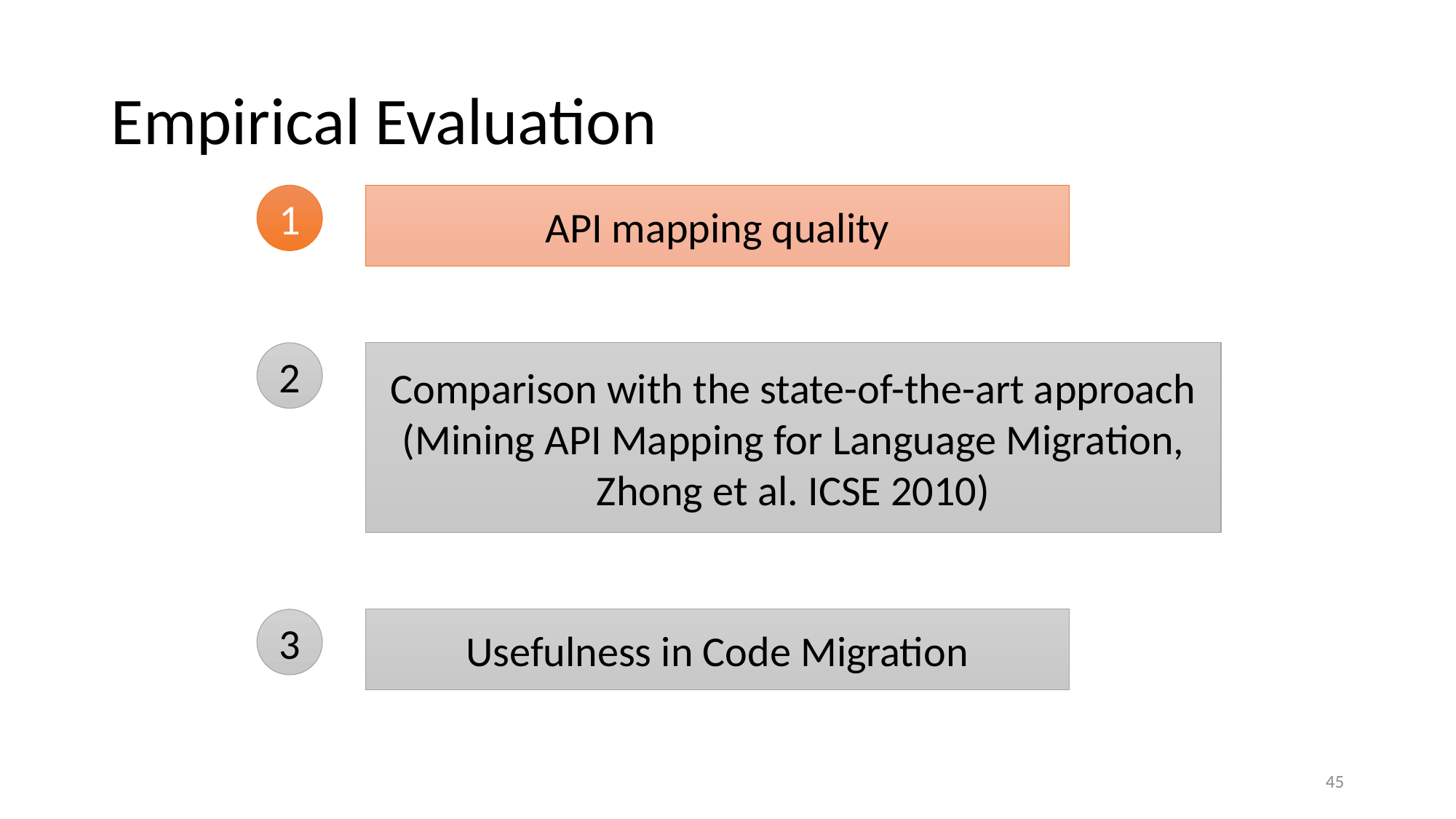

# Empirical Evaluation
1
API mapping quality
2
Comparison with the state-of-the-art approach
(Mining API Mapping for Language Migration, Zhong et al. ICSE 2010)
3
Usefulness in Code Migration
45